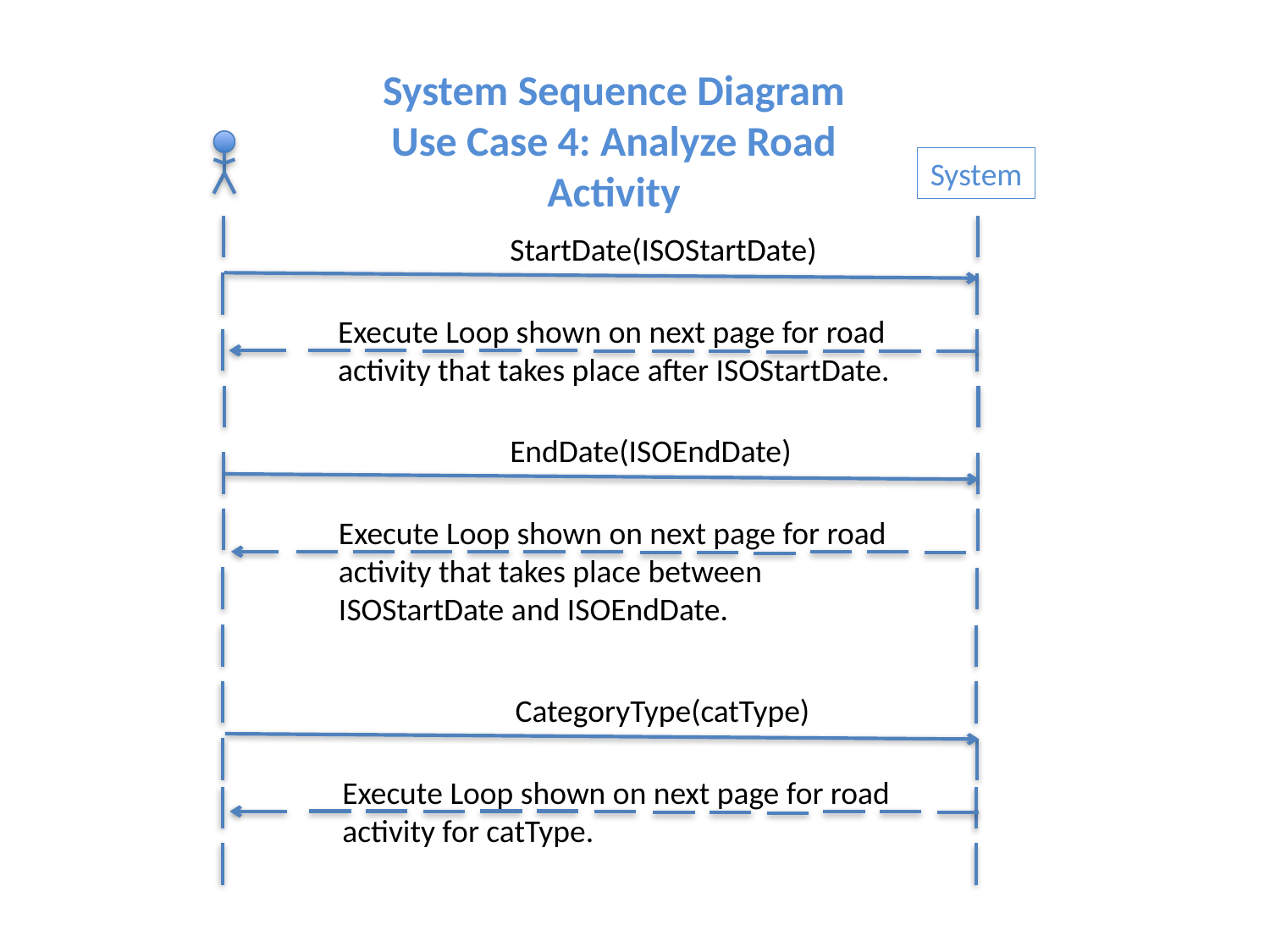

System Sequence Diagram
Use Case 4: Analyze Road Activity

System
StartDate(ISOStartDate)
Execute Loop shown on next page for road activity that takes place after ISOStartDate.
EndDate(ISOEndDate)
Execute Loop shown on next page for road activity that takes place between ISOStartDate and ISOEndDate.
CategoryType(catType)
Execute Loop shown on next page for road activity for catType.